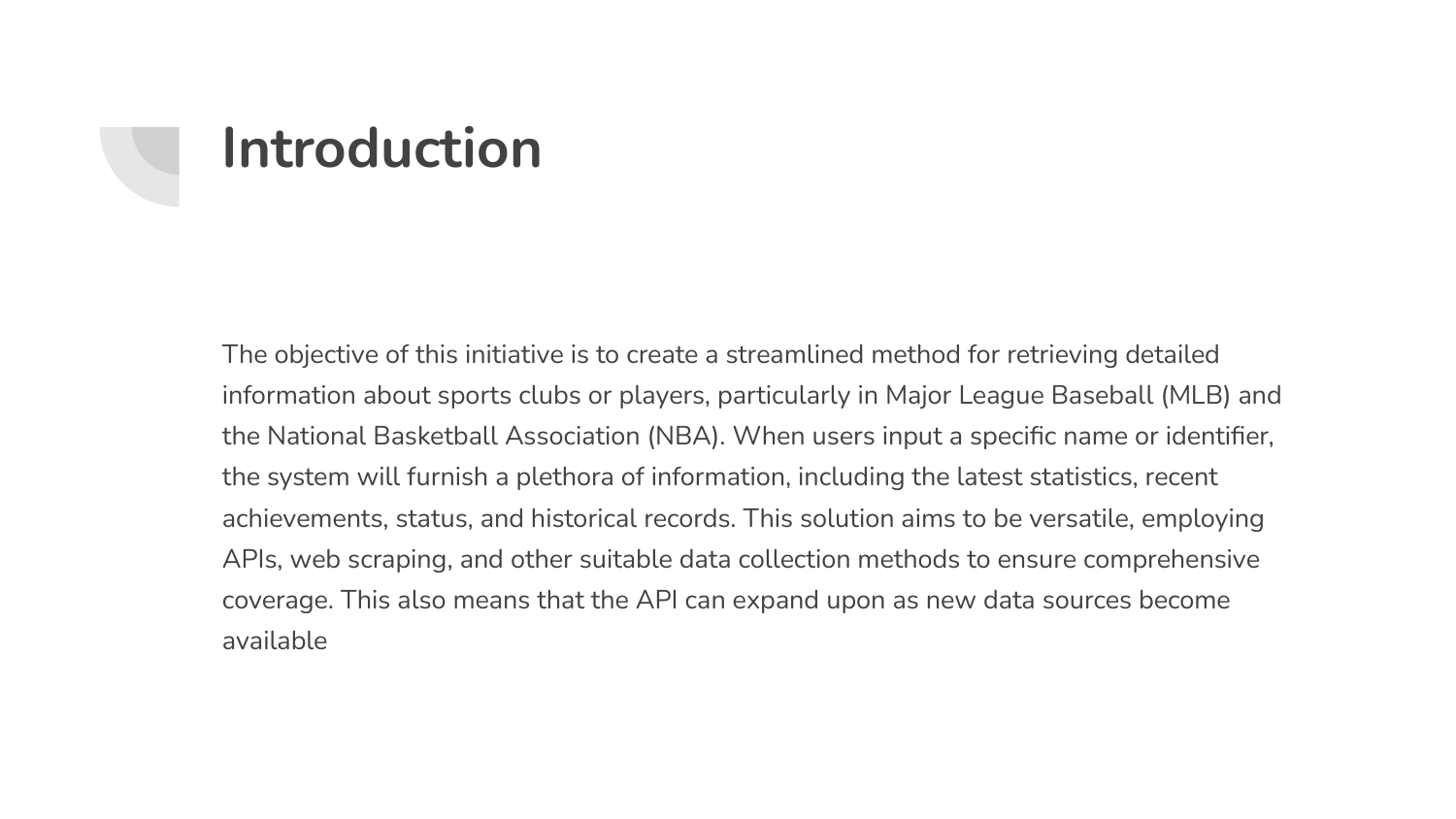

# Introduction
The objective of this initiative is to create a streamlined method for retrieving detailed information about sports clubs or players, particularly in Major League Baseball (MLB) and the National Basketball Association (NBA). When users input a specific name or identifier, the system will furnish a plethora of information, including the latest statistics, recent achievements, status, and historical records. This solution aims to be versatile, employing APIs, web scraping, and other suitable data collection methods to ensure comprehensive coverage. This also means that the API can expand upon as new data sources become available